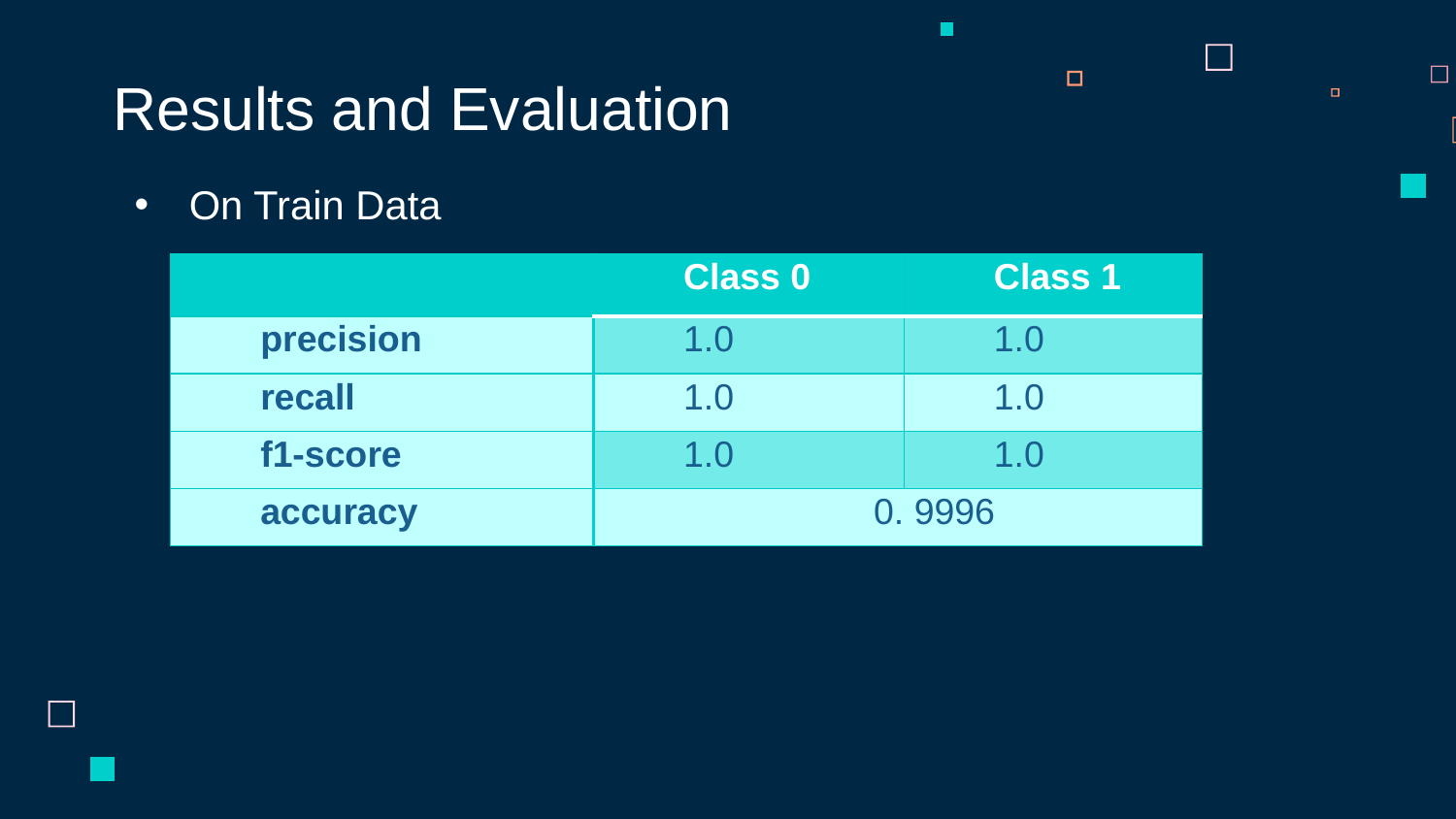

# Results and Evaluation
On Train Data

|  | Class 0 | Class 1 |
| --- | --- | --- |
| precision | 1.0 | 1.0 |
| recall | 1.0 | 1.0 |
| f1-score | 1.0 | 1.0 |
| accuracy | 0. 9996 |  |